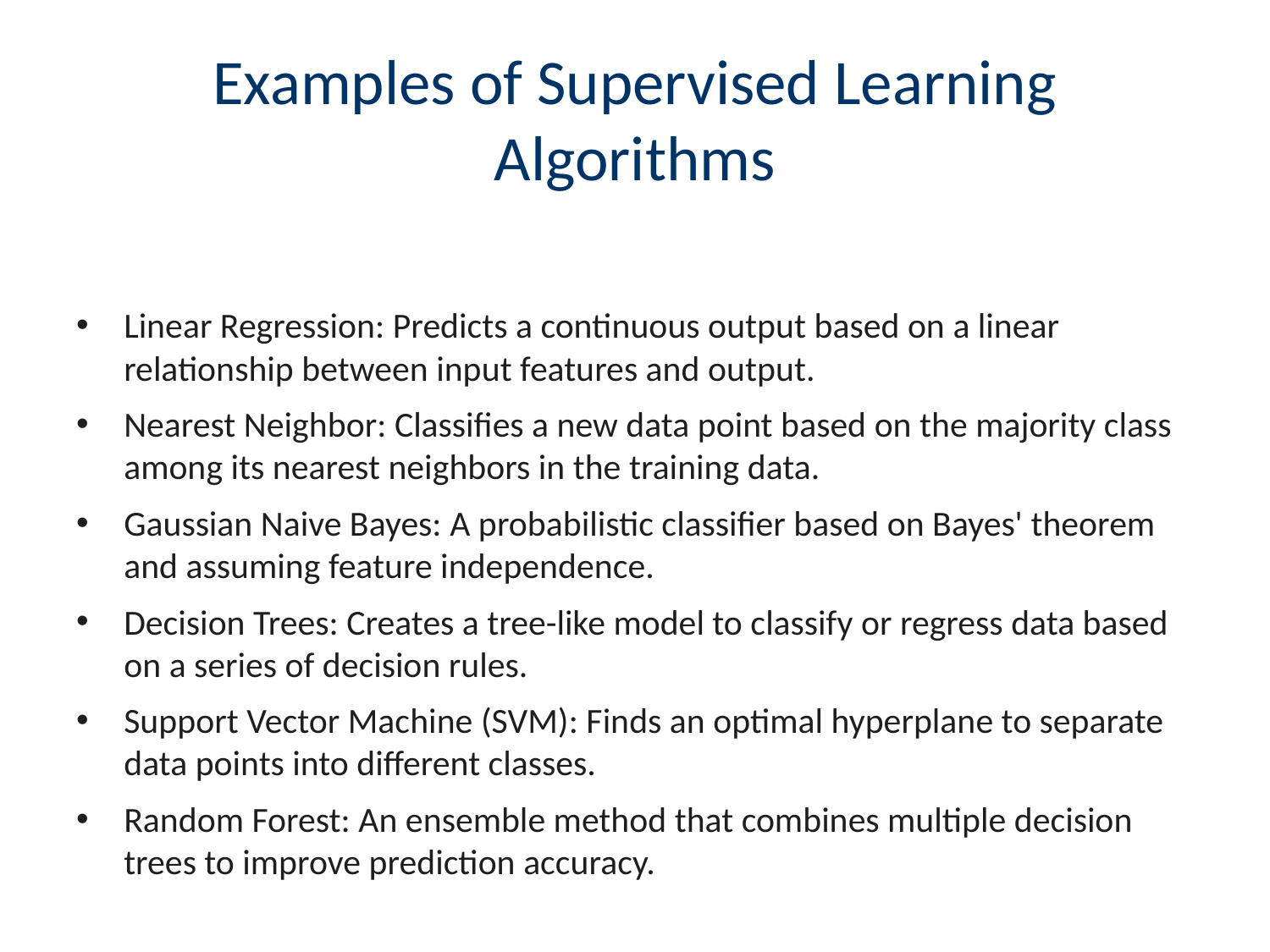

# Examples of Supervised Learning Algorithms

Linear Regression: Predicts a continuous output based on a linear relationship between input features and output.
Nearest Neighbor: Classifies a new data point based on the majority class among its nearest neighbors in the training data.
Gaussian Naive Bayes: A probabilistic classifier based on Bayes' theorem and assuming feature independence.
Decision Trees: Creates a tree-like model to classify or regress data based on a series of decision rules.
Support Vector Machine (SVM): Finds an optimal hyperplane to separate data points into different classes.
Random Forest: An ensemble method that combines multiple decision trees to improve prediction accuracy.